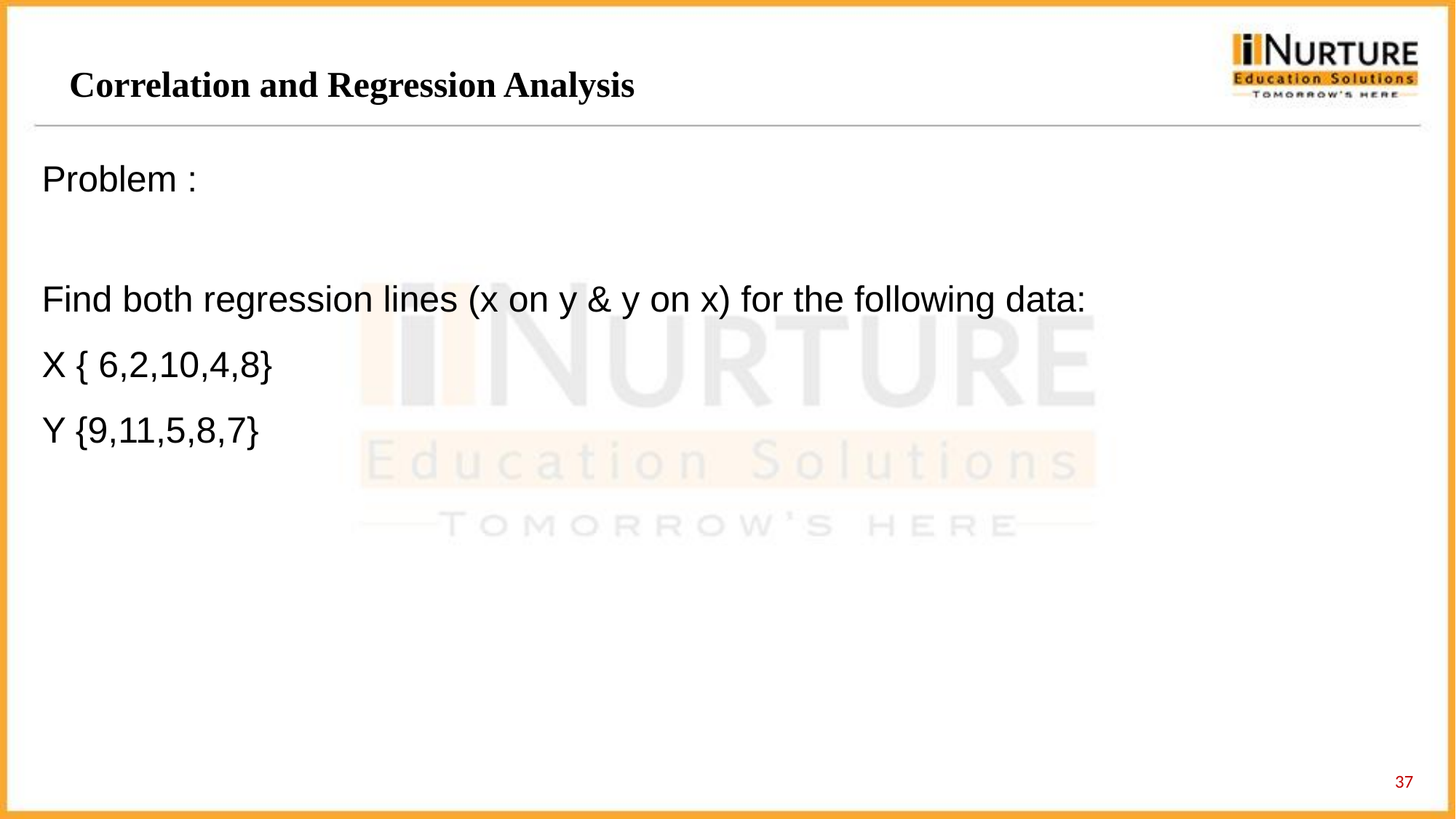

Correlation and Regression Analysis

Problem :

Find both regression lines (x on y & y on x) for the following data:
X { 6,2,10,4,8}
Y {9,11,5,8,7}

37